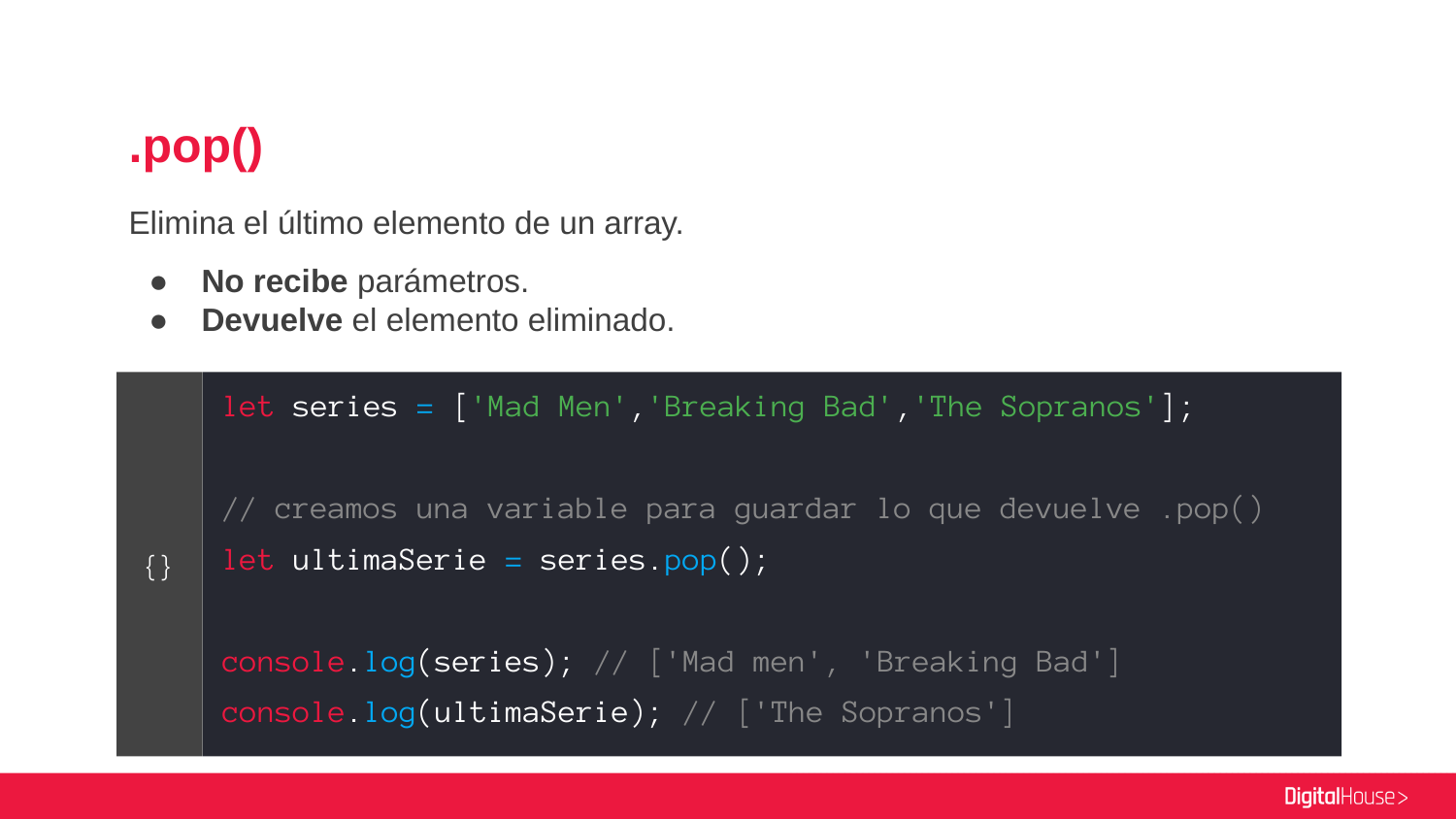

.pop()
Elimina el último elemento de un array.
No recibe parámetros.
Devuelve el elemento eliminado.

let series = ['Mad Men','Breaking Bad','The Sopranos'];

// creamos una variable para guardar lo que devuelve .pop()
let ultimaSerie = series.pop();

console.log(series); // ['Mad men', 'Breaking Bad']
console.log(ultimaSerie); // ['The Sopranos']
{}